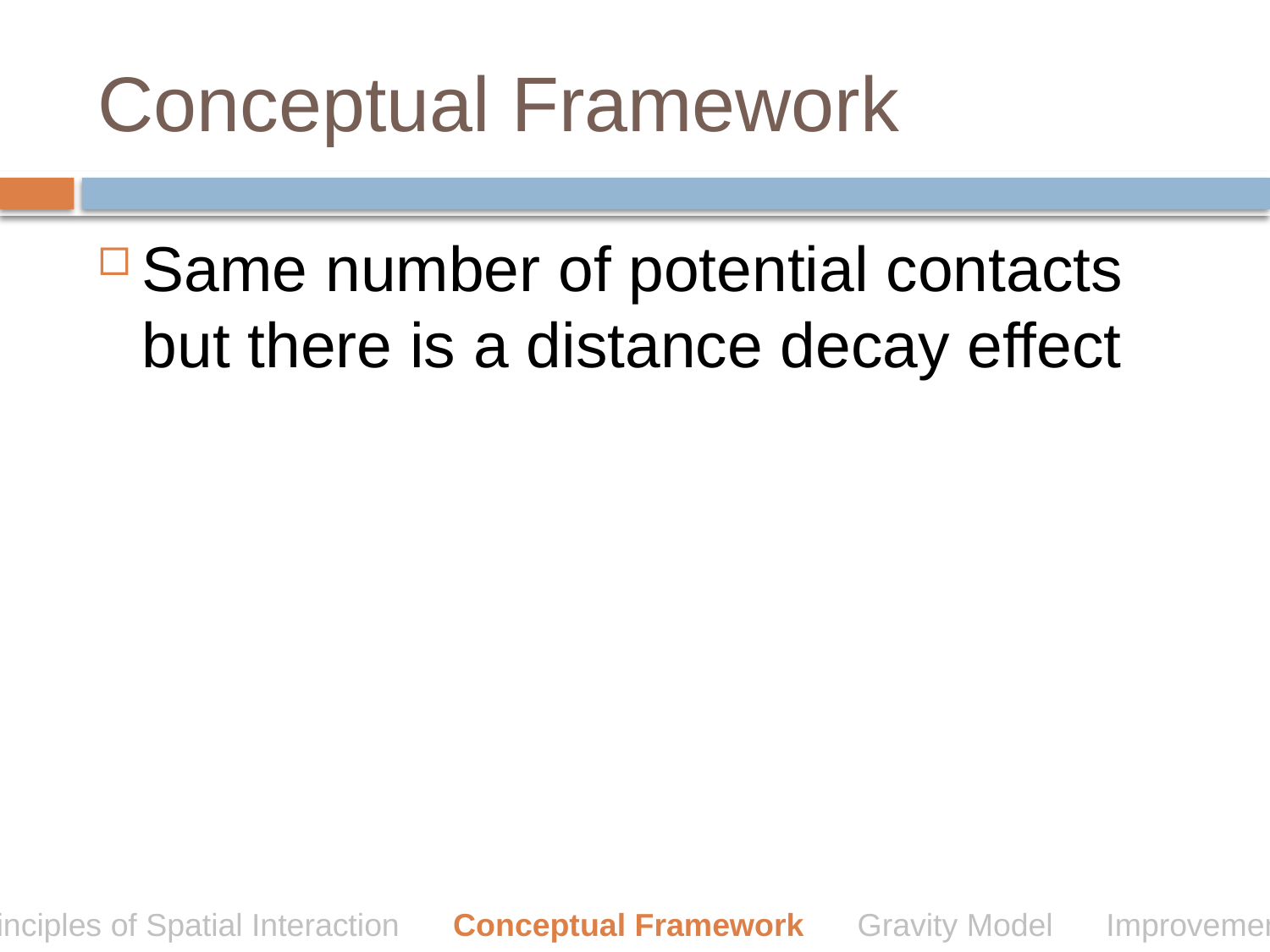

# Conceptual Framework
Same number of potential contacts but there is a distance decay effect
Principles of Spatial Interaction      Conceptual Framework      Gravity Model      Improvements